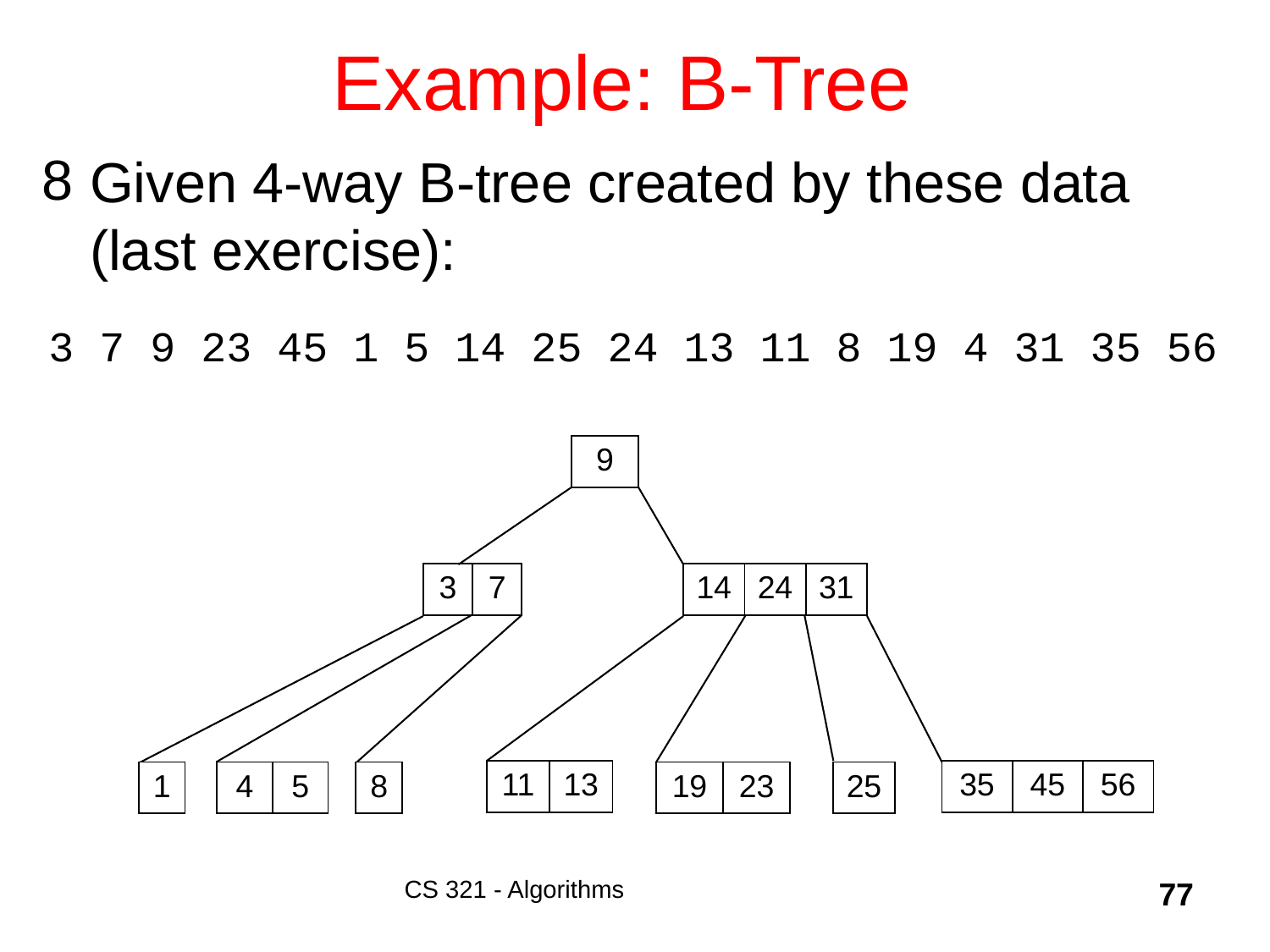

# Example: B-Tree
Given 4-way B-tree created by these data (last exercise):

3 7 9 23 45 1 5 14 25 24 13 11 8 19 4 31 35 56
| 9 |
| --- |

| 3 | 7 |
| --- | --- |
| 14 | 24 | 31 |
| --- | --- | --- |

| 11 | 13 |
| --- | --- |
| 35 | 45 | 56 |
| --- | --- | --- |
| 1 |
| --- |
| 4 | 5 |
| --- | --- |
| 8 |
| --- |
| 19 | 23 |
| --- | --- |
| 25 |
| --- |
CS 321 - Algorithms
77